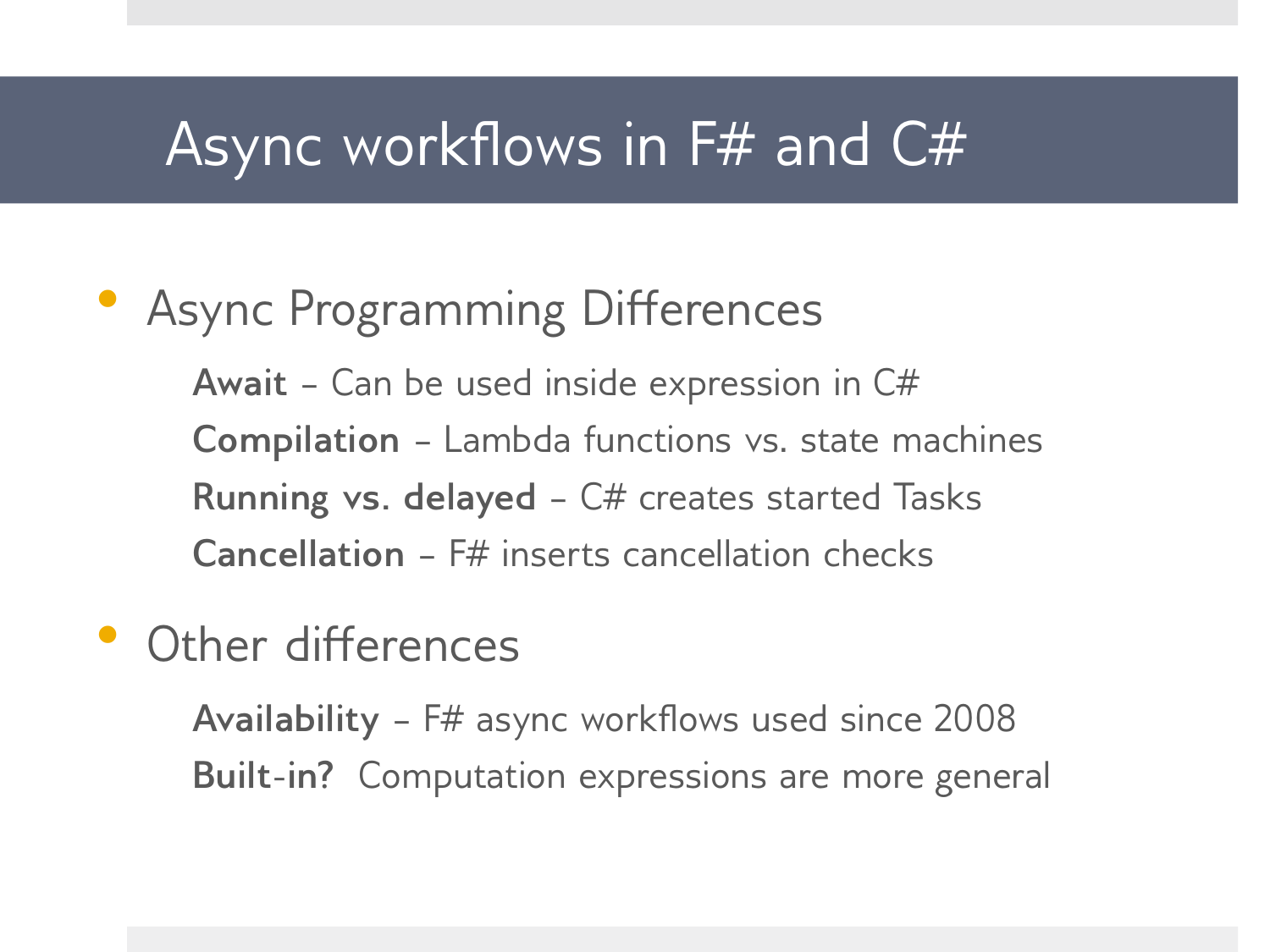

# Async workflows in F# and C#
Async Programming Differences
Await – Can be used inside expression in C#
Compilation – Lambda functions vs. state machines
Running vs. delayed – C# creates started Tasks
Cancellation – F# inserts cancellation checks
Other differences
Availability – F# async workflows used since 2008
Built-in?  Computation expressions are more general